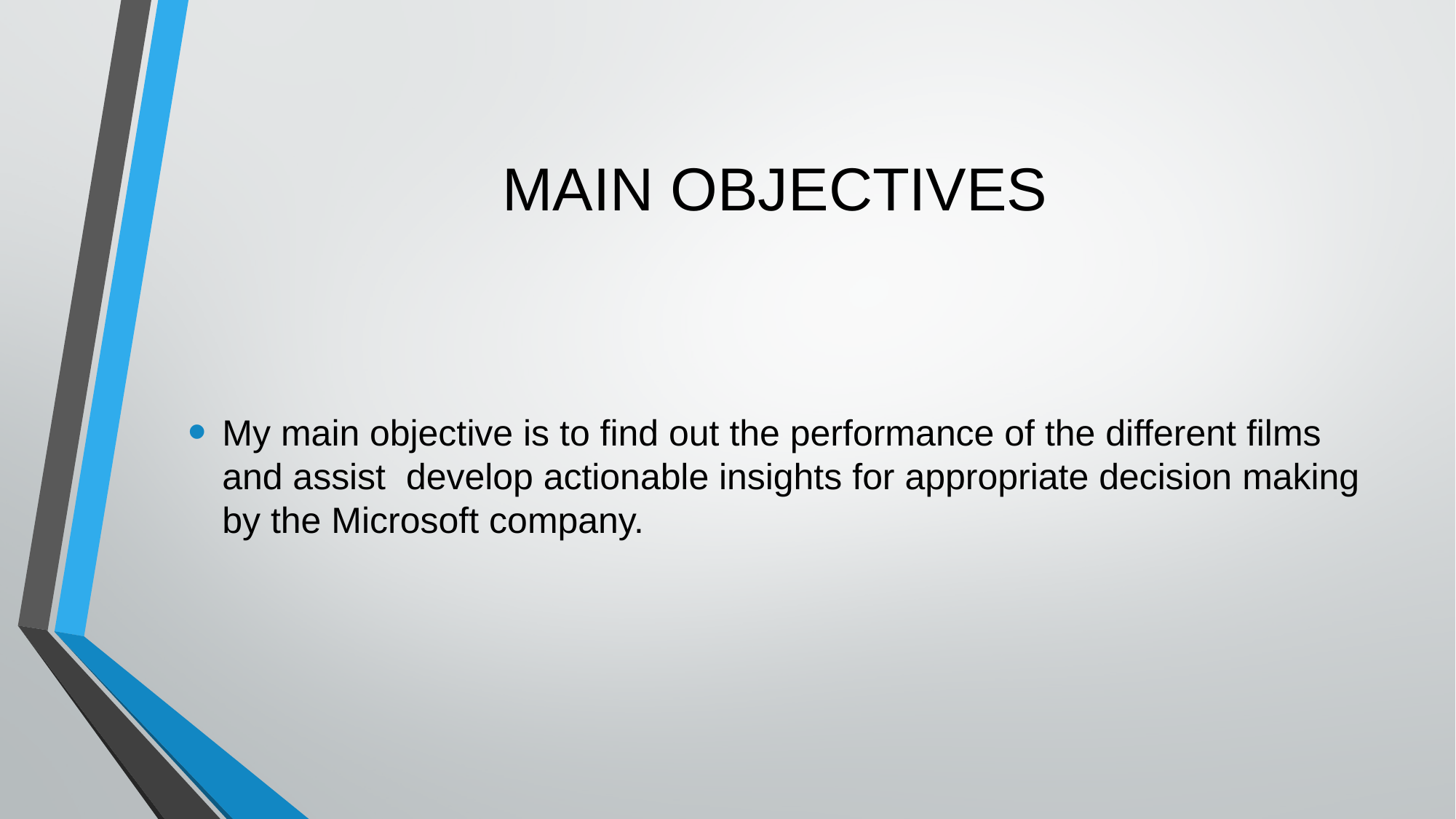

# MAIN OBJECTIVES
My main objective is to find out the performance of the different films and assist  develop actionable insights for appropriate decision making by the Microsoft company.